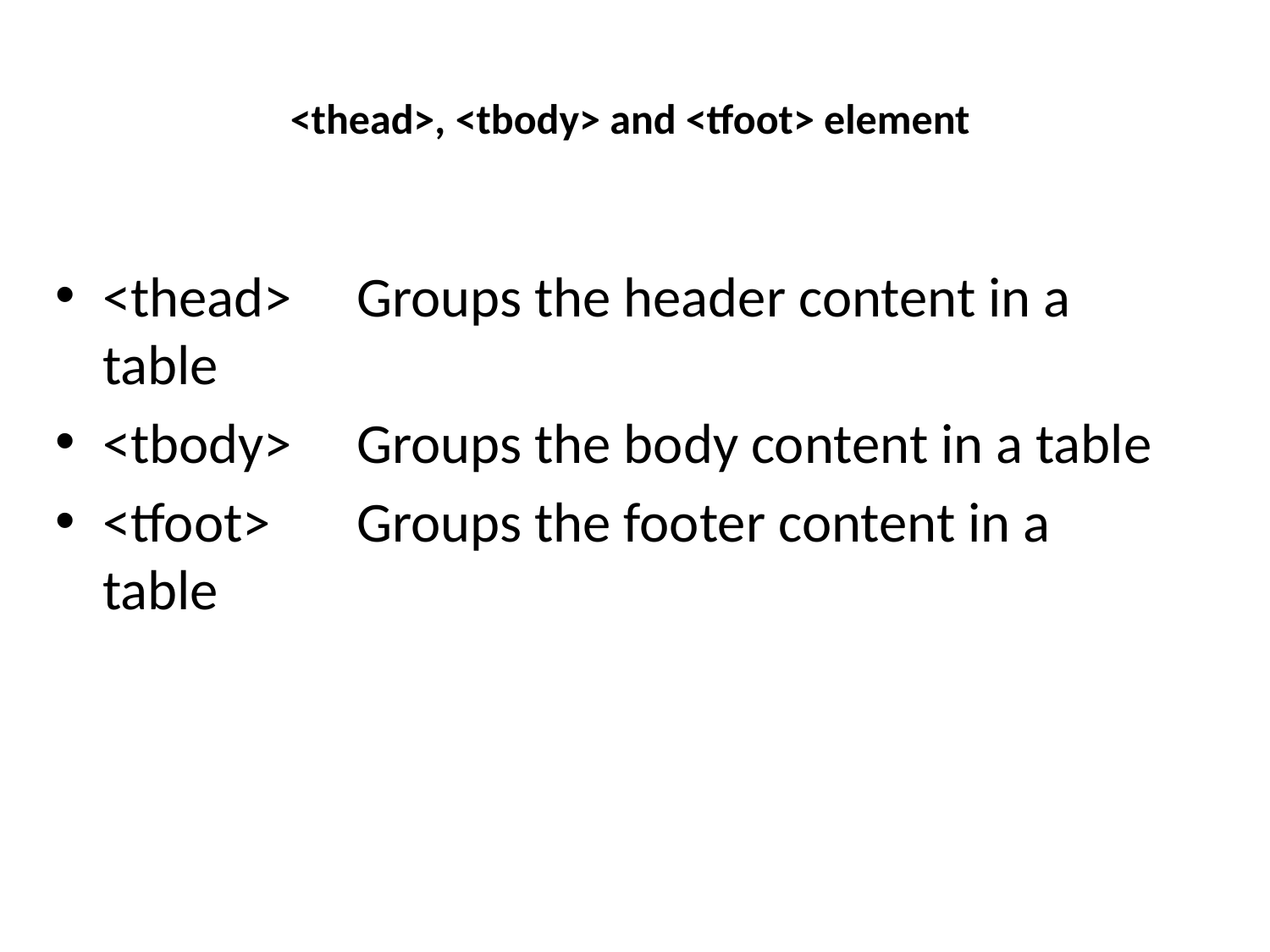

# <thead>, <tbody> and <tfoot> element
<thead>	Groups the header content in a table
<tbody>	Groups the body content in a table
<tfoot>	Groups the footer content in a table